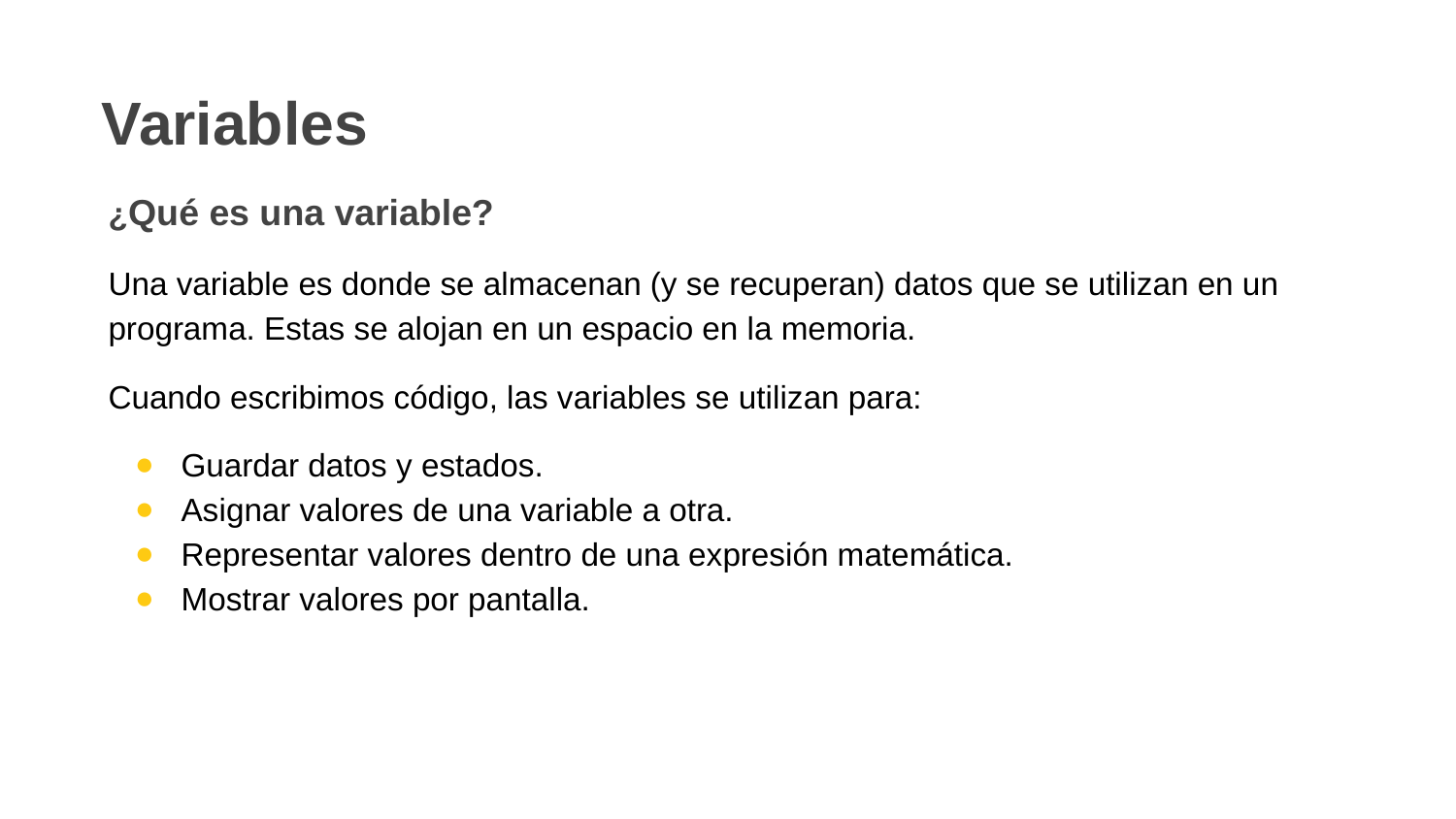

Variables
¿Qué es una variable?
Una variable es donde se almacenan (y se recuperan) datos que se utilizan en un programa. Estas se alojan en un espacio en la memoria.
Cuando escribimos código, las variables se utilizan para:
Guardar datos y estados.
Asignar valores de una variable a otra.
Representar valores dentro de una expresión matemática.
Mostrar valores por pantalla.